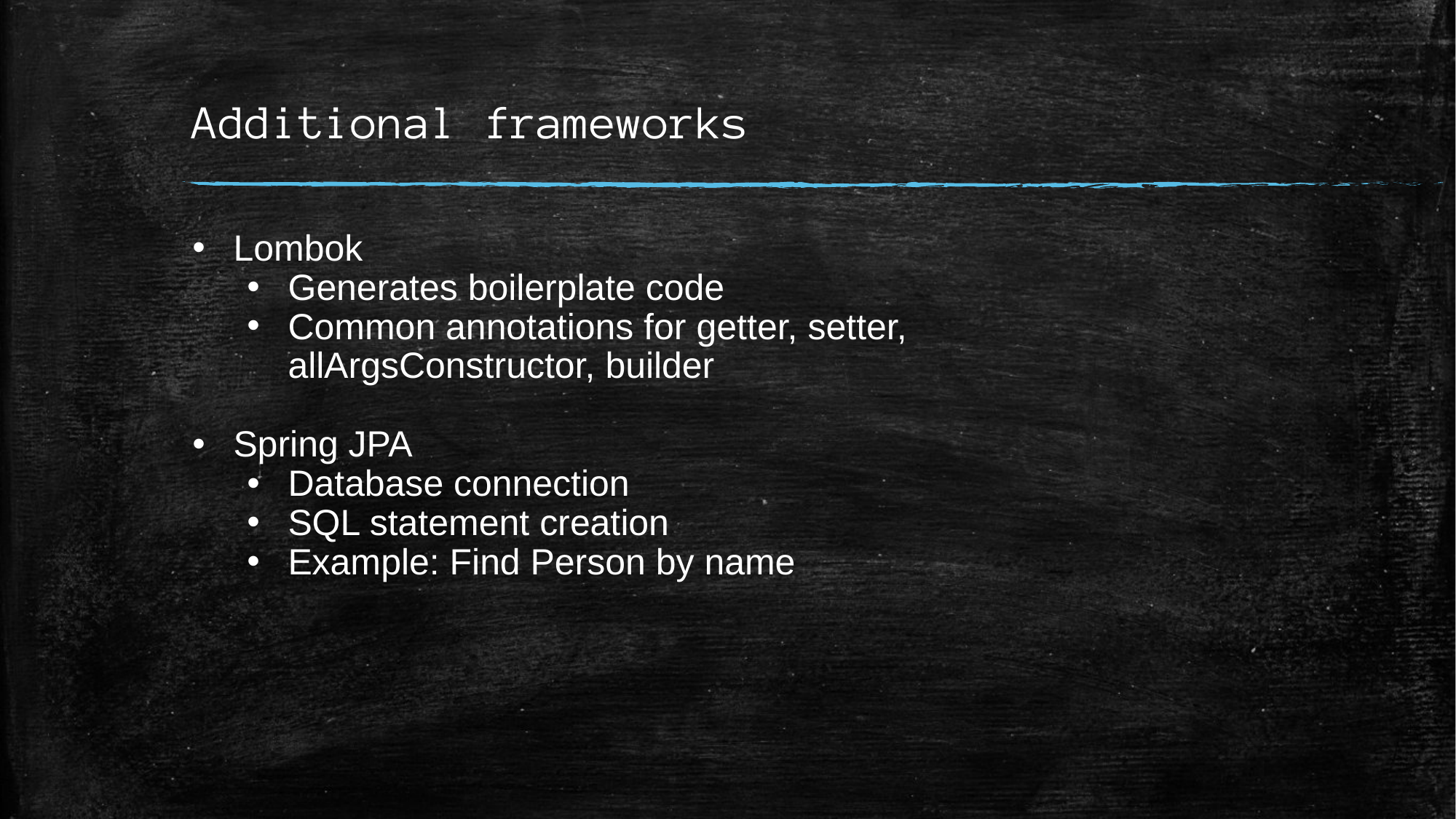

# Additional frameworks

Lombok
Generates boilerplate code
Common annotations for getter, setter, allArgsConstructor, builder

Spring JPA
Database connection
SQL statement creation
Example: Find Person by name